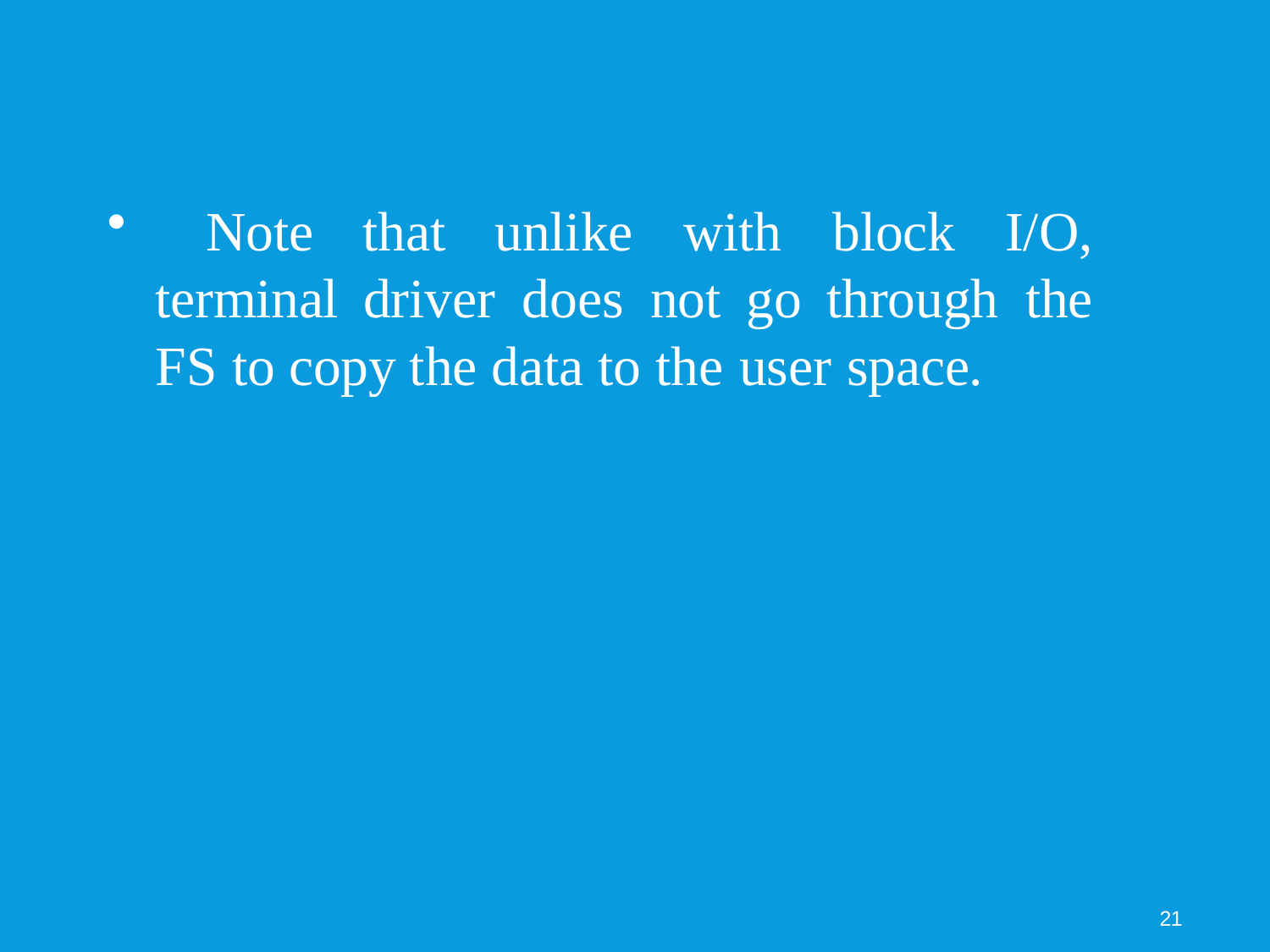

Note that unlike with block I/O, terminal driver does not go through the FS to copy the data to the user space.

21